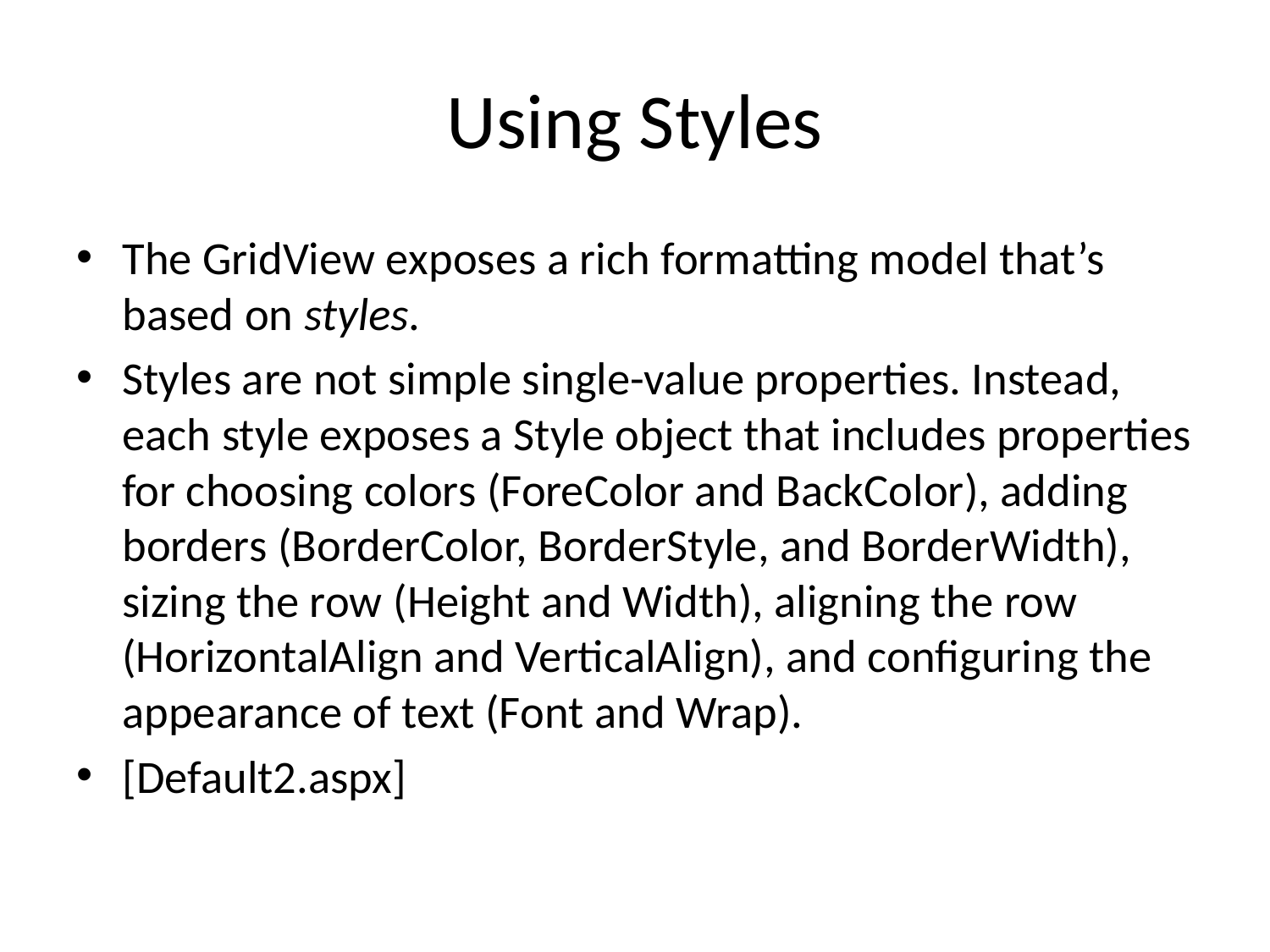

# Using Styles
The GridView exposes a rich formatting model that’s based on styles.
Styles are not simple single-value properties. Instead, each style exposes a Style object that includes properties for choosing colors (ForeColor and BackColor), adding borders (BorderColor, BorderStyle, and BorderWidth), sizing the row (Height and Width), aligning the row (HorizontalAlign and VerticalAlign), and configuring the appearance of text (Font and Wrap).
[Default2.aspx]